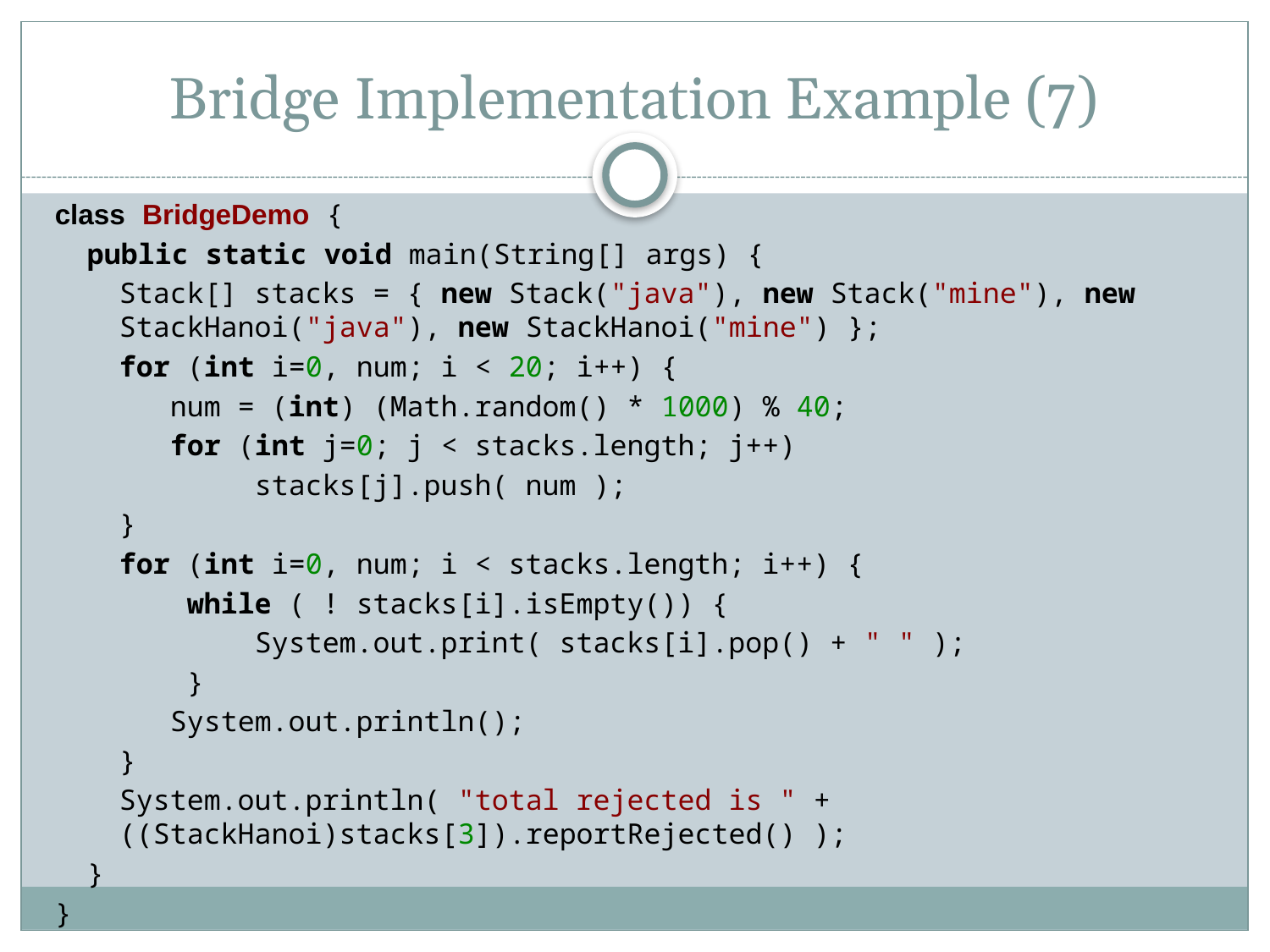

# Bridge Implementation Example (7)
class BridgeDemo {
public static void main(String[] args) {
Stack[] stacks = { new Stack("java"), new Stack("mine"), new StackHanoi("java"), new StackHanoi("mine") };
for (int i=0, num; i < 20; i++) {
   num = (int) (Math.random() * 1000) % 40;
   for (int j=0; j < stacks.length; j++)
        stacks[j].push( num );
}
for (int i=0, num; i < stacks.length; i++) {
    while ( ! stacks[i].isEmpty()) {
        System.out.print( stacks[i].pop() + " " );
    }
   System.out.println();
}
System.out.println( "total rejected is " + ((StackHanoi)stacks[3]).reportRejected() );
}
}